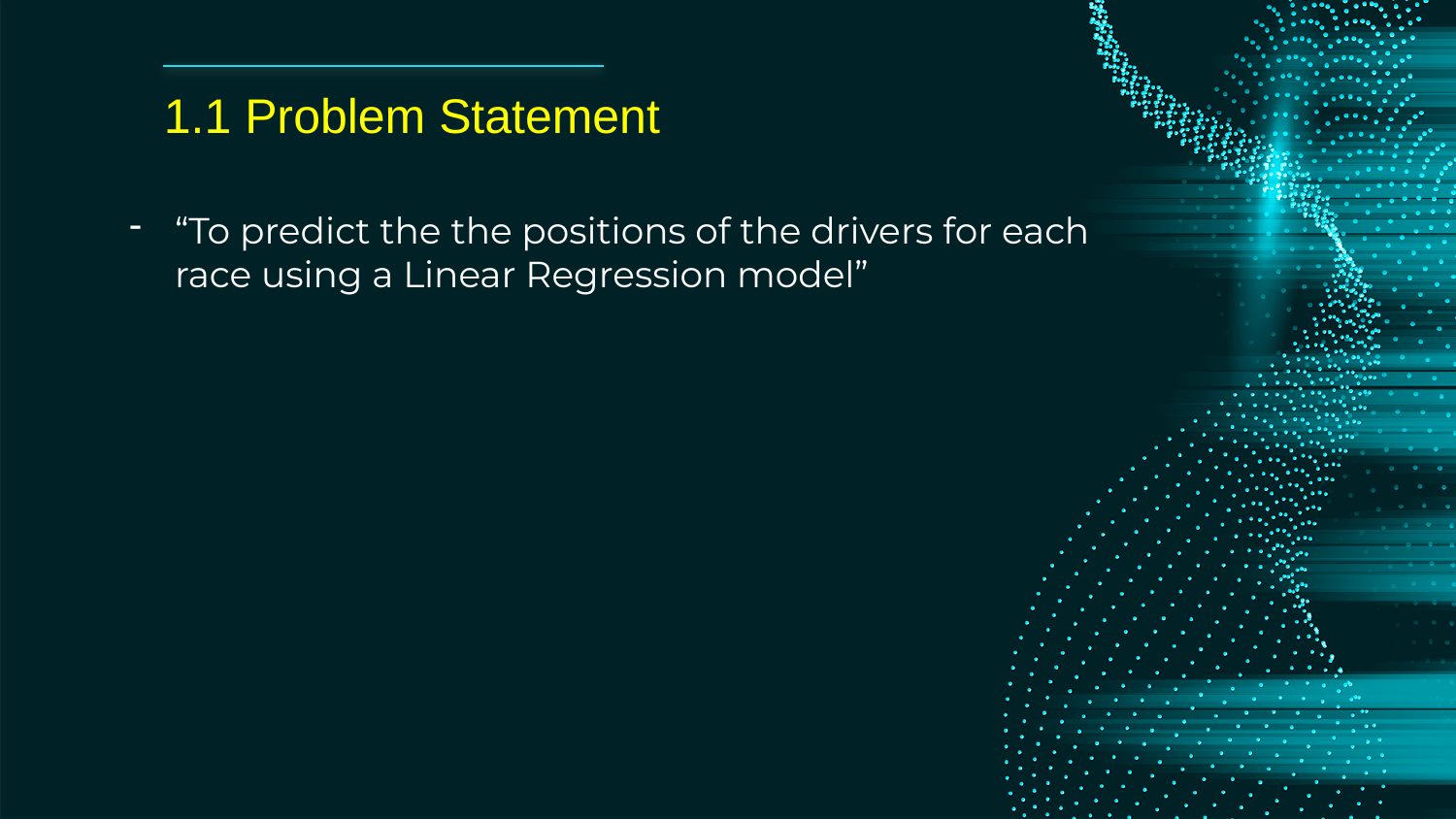

# 1.1 Problem Statement
“To predict the the positions of the drivers for each race using a Linear Regression model”